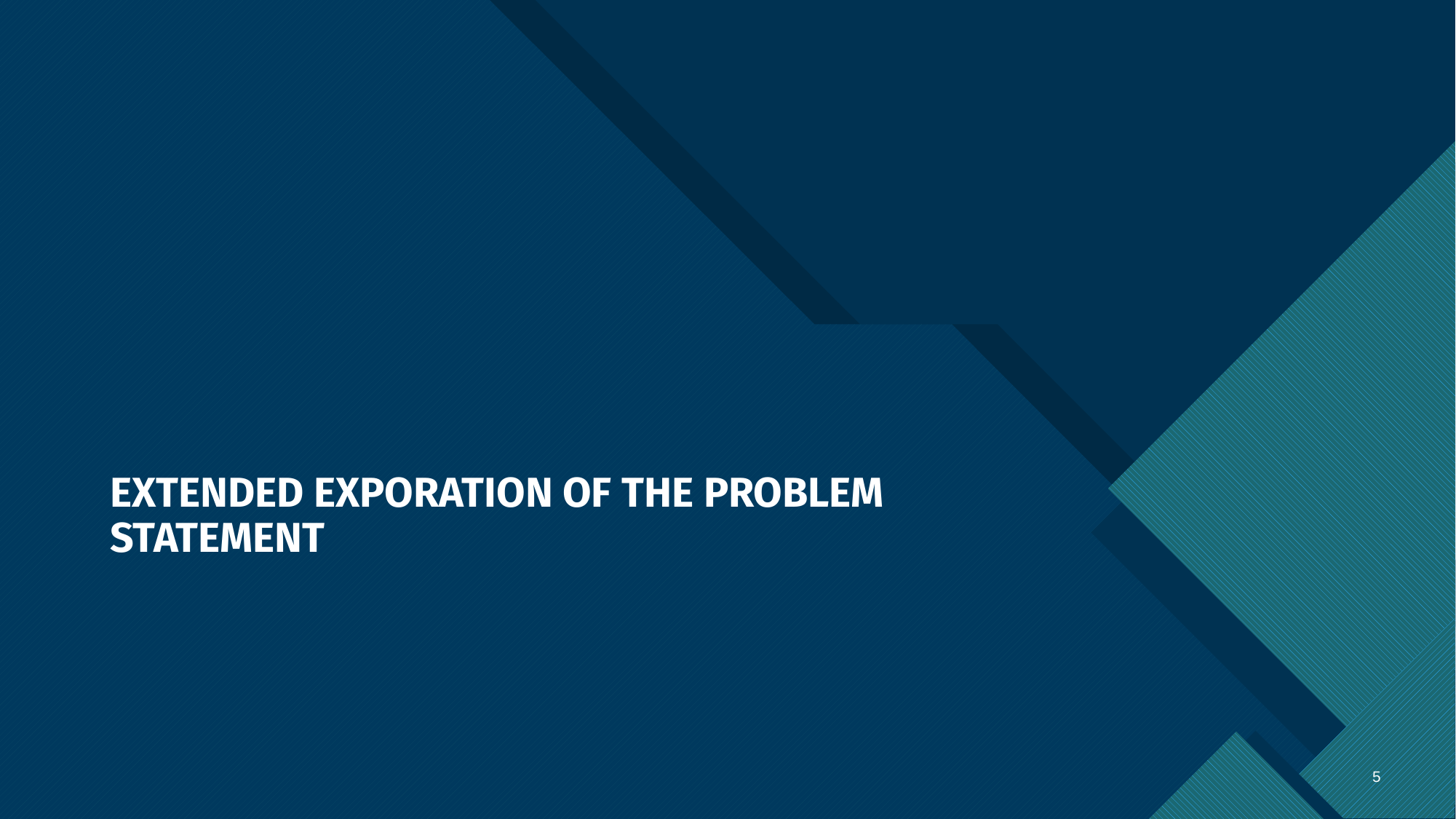

# EXTENDED EXPORATION OF THE PROBLEM STATEMENT

5